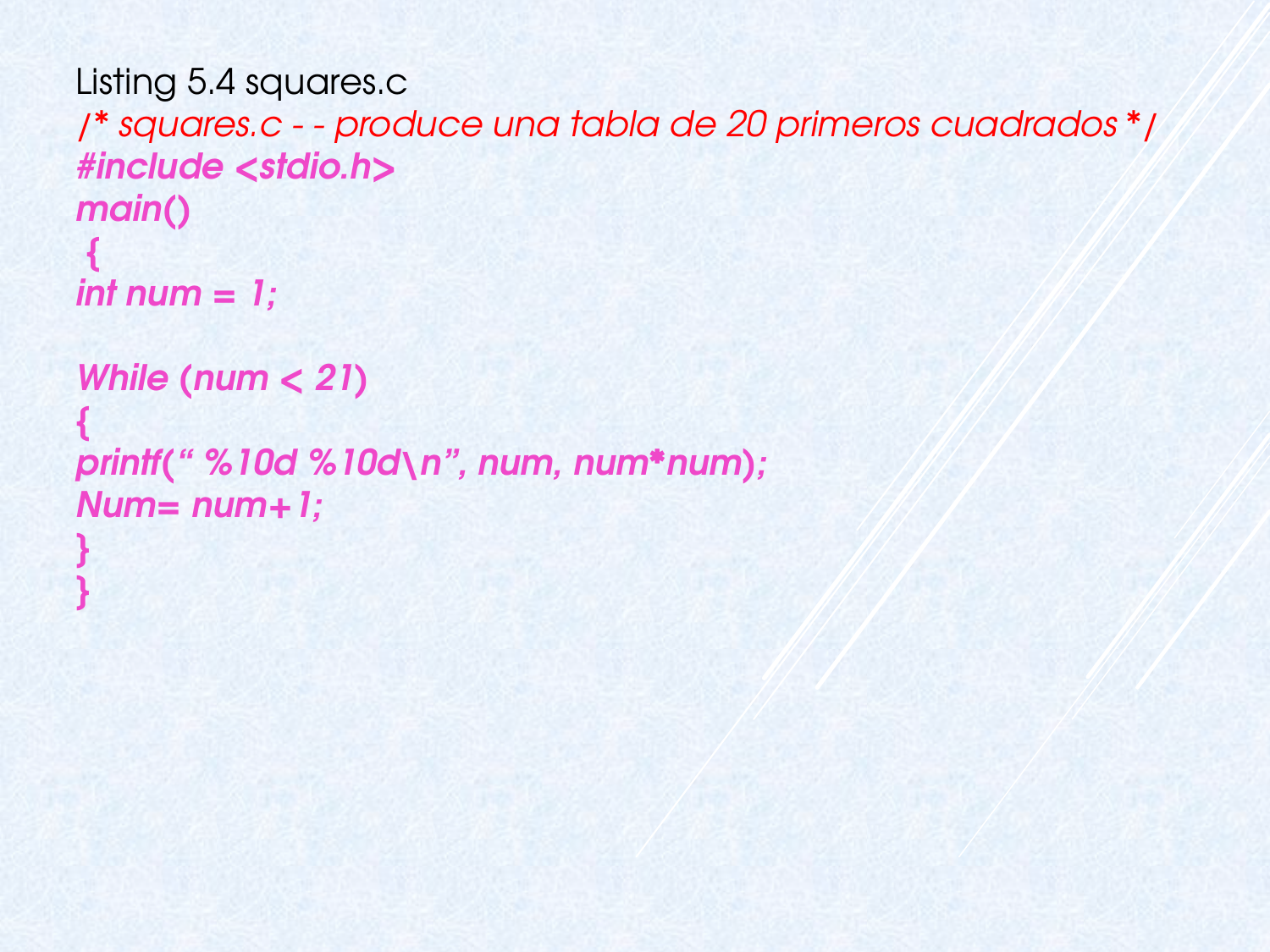

Listing 5.4 squares.c
/* squares.c - - produce una tabla de 20 primeros cuadrados */
#include <stdio.h>
main()
 {
int num = 1;

While (num < 21)
{
printf(“	%10d %10d\n”, num, num*num);
Num= num+1;
}
}